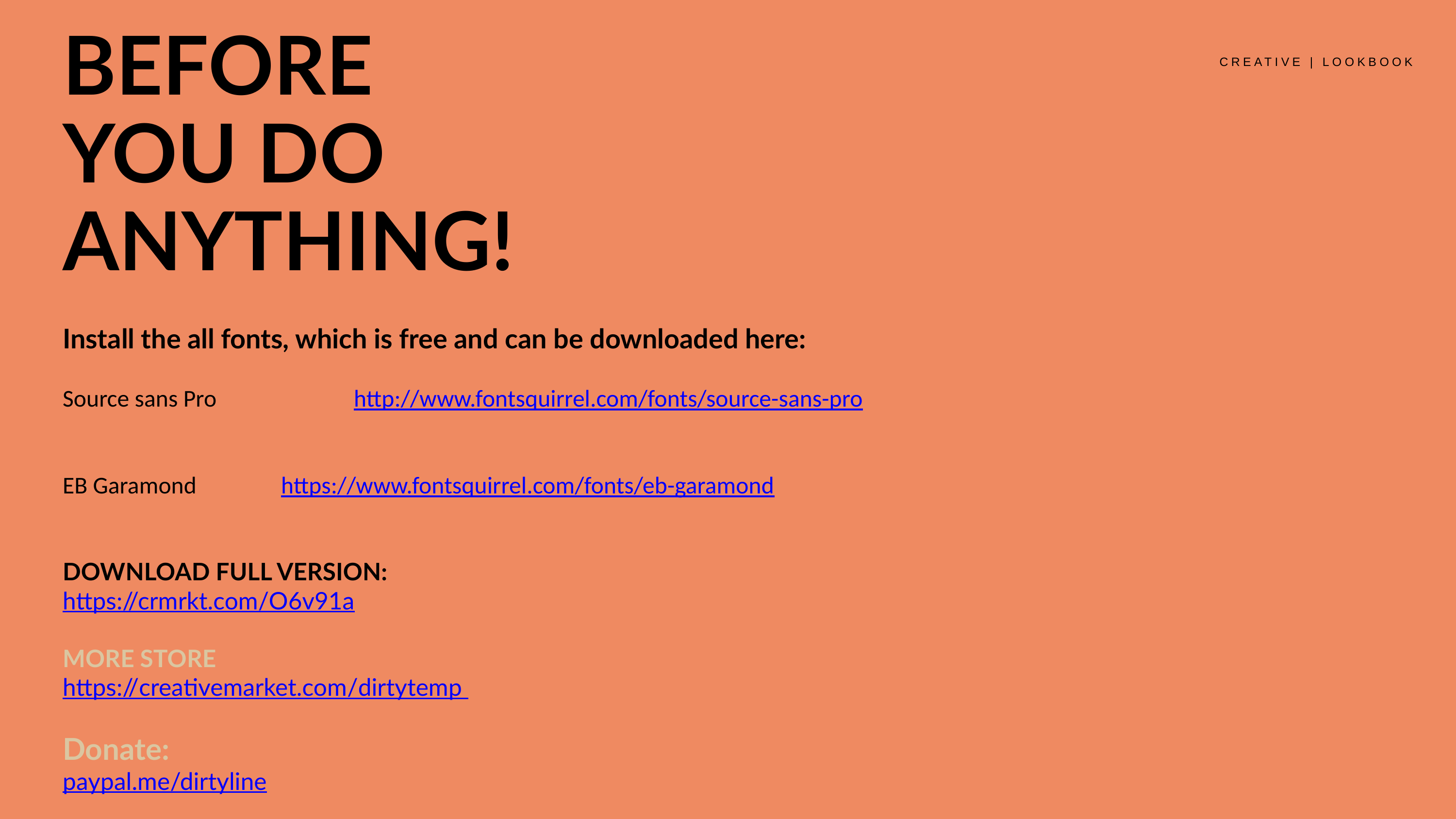

BEFORE YOU DO ANYTHING!
Install the all fonts, which is free and can be downloaded here:

Source sans Pro		http://www.fontsquirrel.com/fonts/source-sans-pro

EB Garamond		https://www.fontsquirrel.com/fonts/eb-garamond

DOWNLOAD FULL VERSION:
https://crmrkt.com/O6v91a

MORE STORE
https://creativemarket.com/dirtytemp

Donate:
paypal.me/dirtyline